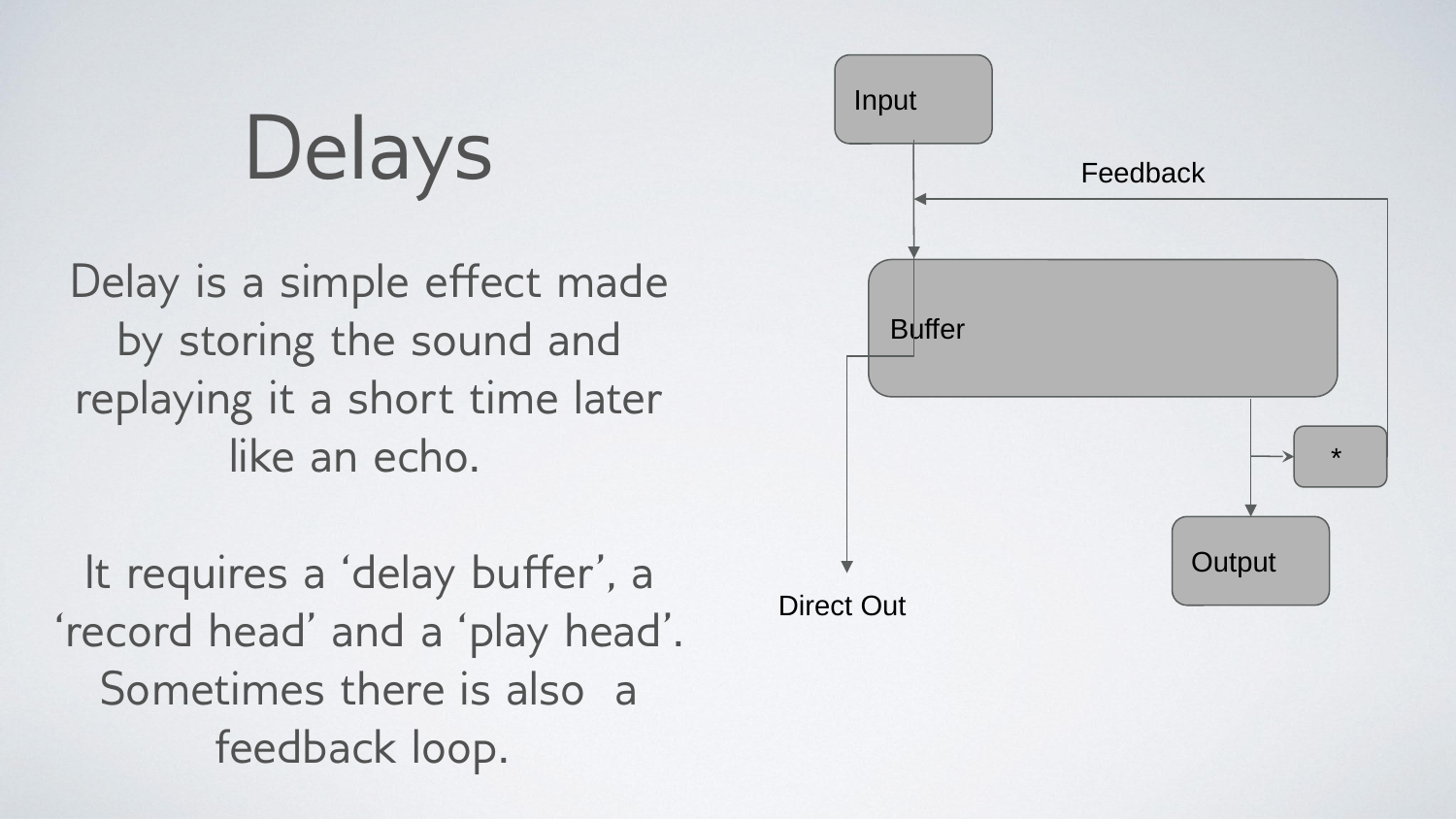

Input
# Delays
Feedback
Delay is a simple effect made by storing the sound and replaying it a short time later like an echo.

It requires a ‘delay buffer’, a ‘record head’ and a ‘play head’. Sometimes there is also  a feedback loop.
Buffer
*
Output
Direct Out